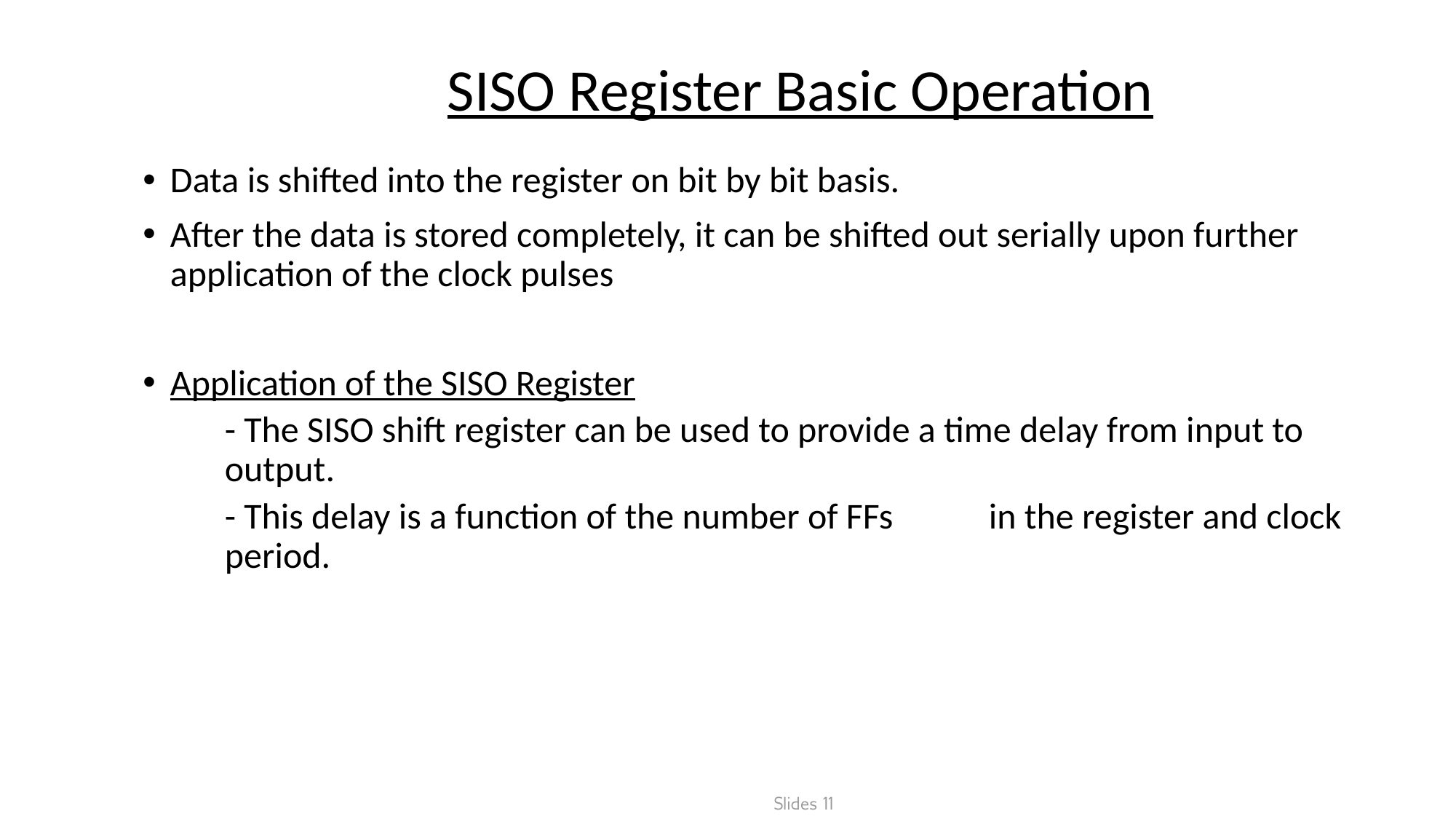

SISO Register Basic Operation
Data is shifted into the register on bit by bit basis.
After the data is stored completely, it can be shifted out serially upon further application of the clock pulses

Application of the SISO Register
	- The SISO shift register can be used to provide a time delay from input to output.
	- This delay is a function of the number of FFs 	in the register and clock period.
Slides 11